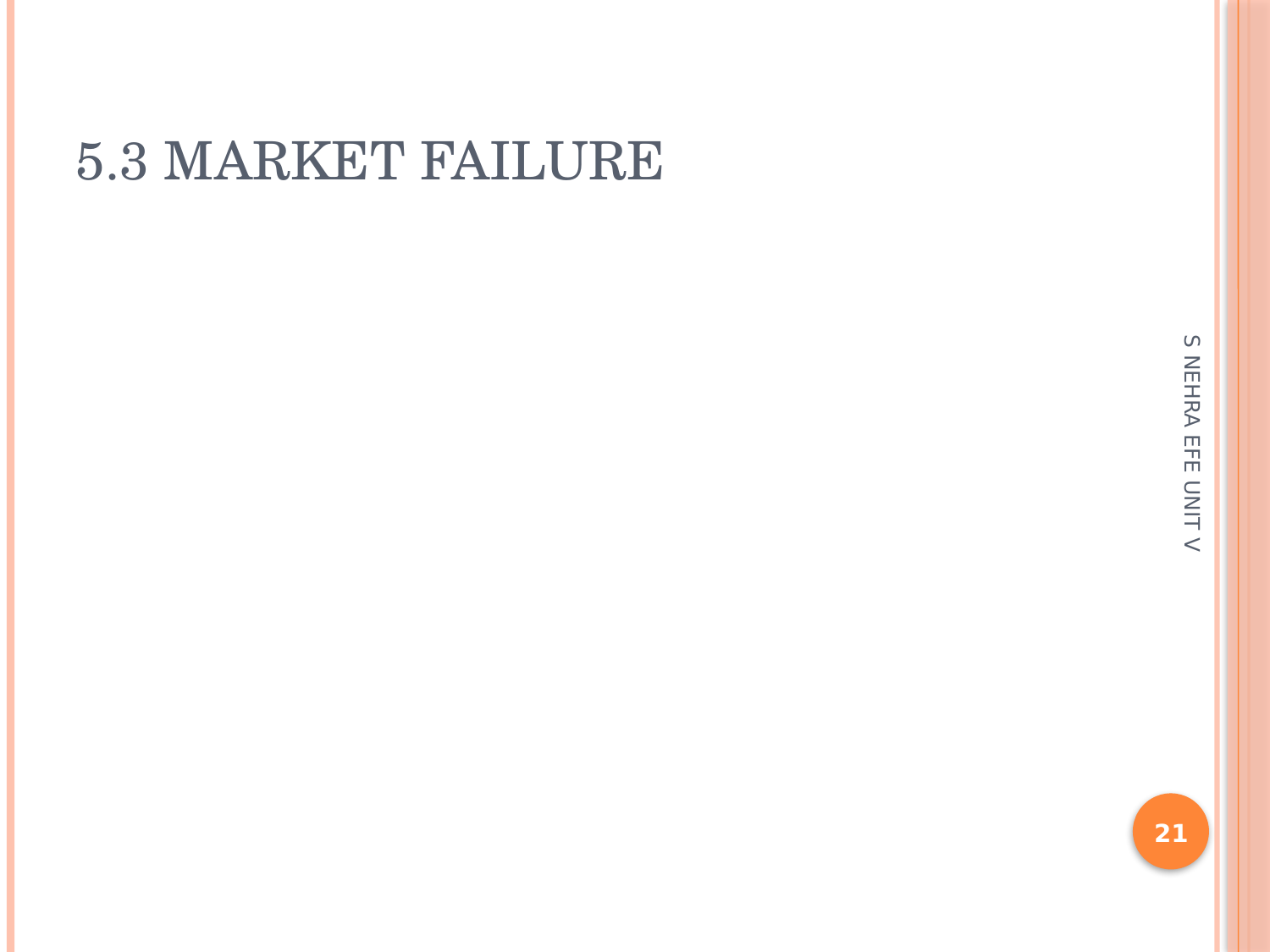

# 5.3 market failure
S NEHRA EFE UNIT V
21